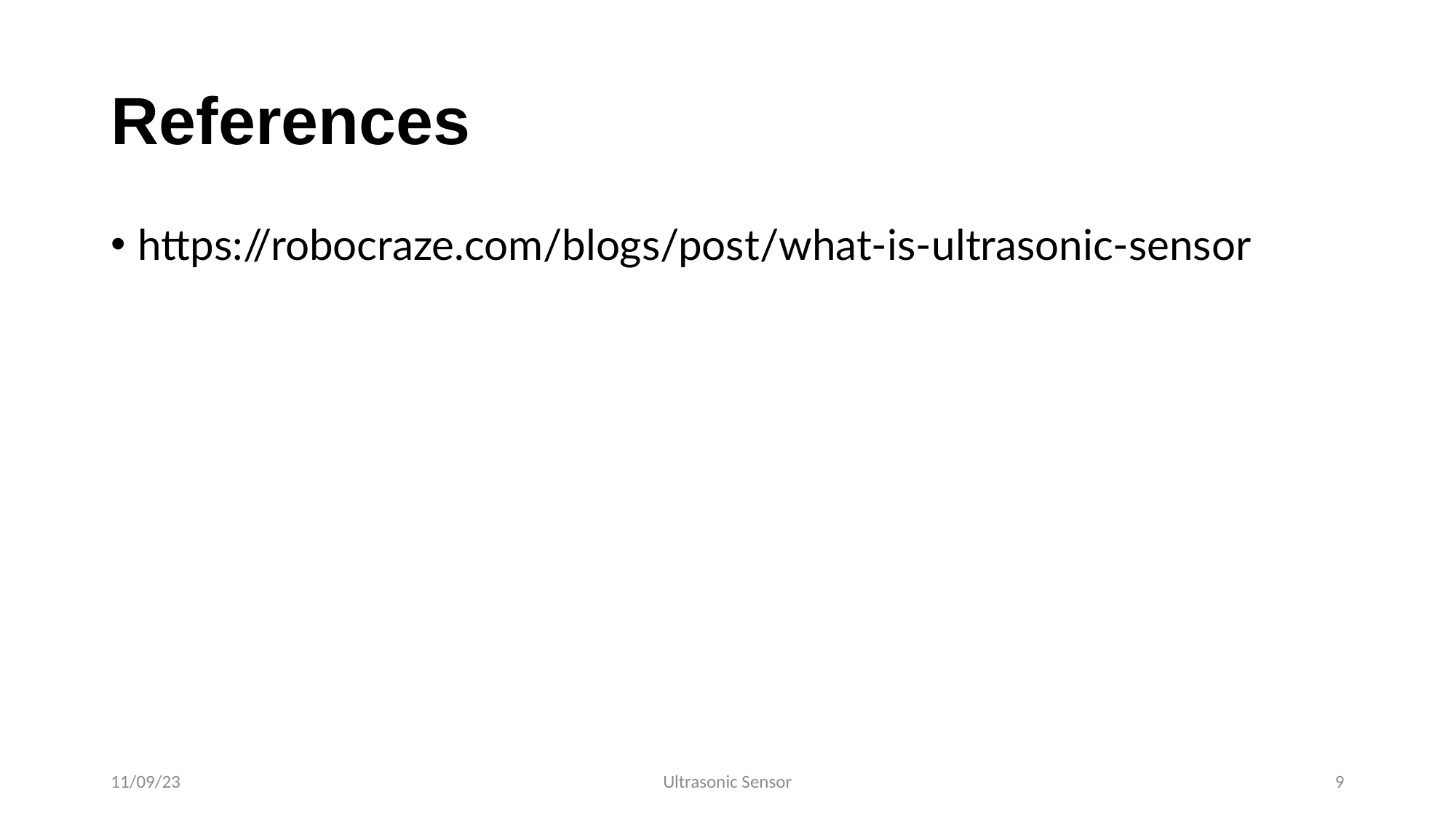

# References
https://robocraze.com/blogs/post/what-is-ultrasonic-sensor
11/09/23
Ultrasonic Sensor
9